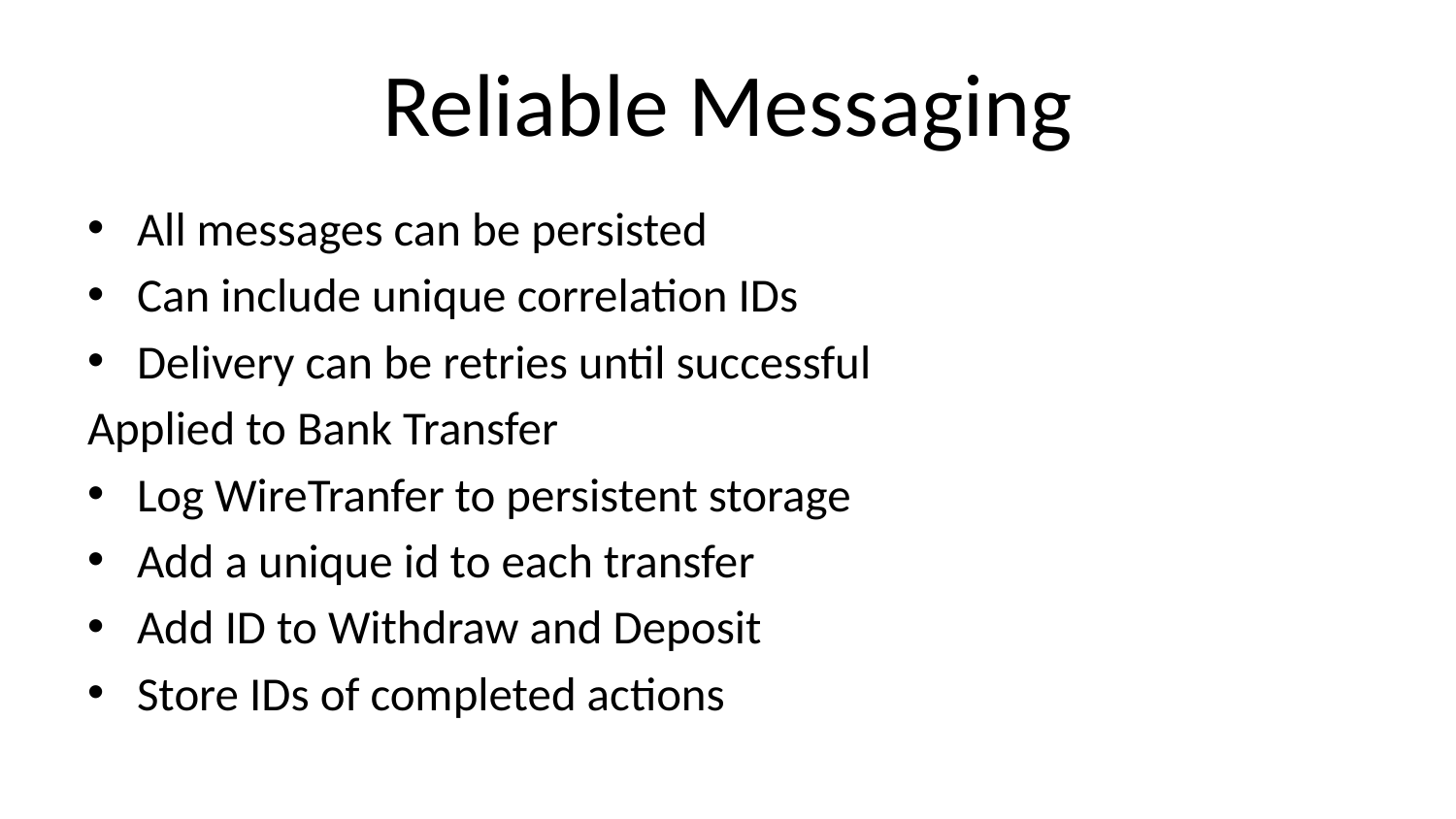

# Reliable Messaging
All messages can be persisted
Can include unique correlation IDs
Delivery can be retries until successful
Applied to Bank Transfer
Log WireTranfer to persistent storage
Add a unique id to each transfer
Add ID to Withdraw and Deposit
Store IDs of completed actions